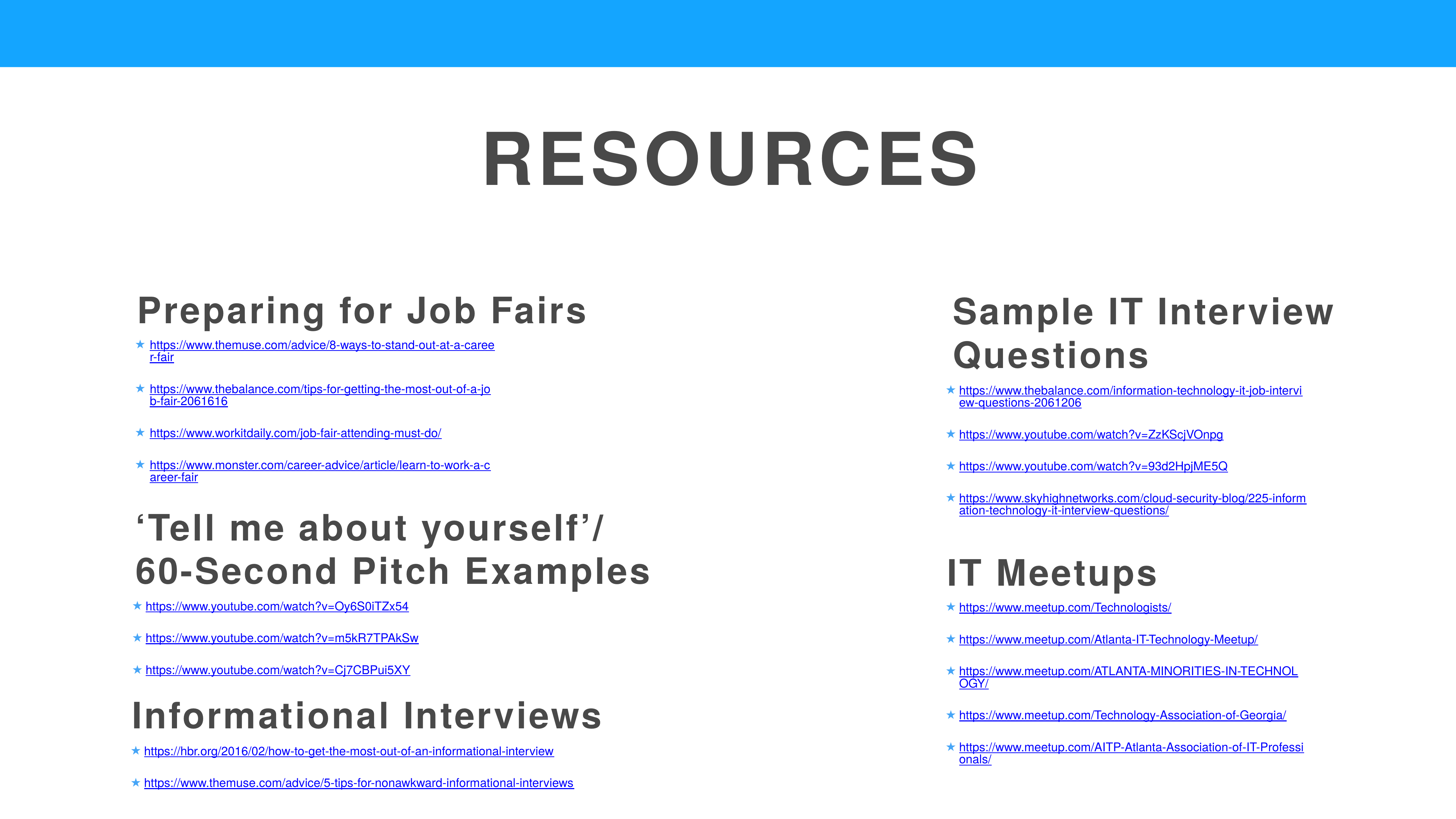

RESOURCES
Preparing for Job Fairs
Sample IT Interview
Questions
https://www.themuse.com/advice/8-ways-to-stand-out-at-a-career-fair

https://www.thebalance.com/tips-for-getting-the-most-out-of-a-job-fair-2061616

https://www.workitdaily.com/job-fair-attending-must-do/

https://www.monster.com/career-advice/article/learn-to-work-a-career-fair
https://www.thebalance.com/information-technology-it-job-interview-questions-2061206

https://www.youtube.com/watch?v=ZzKScjVOnpg

https://www.youtube.com/watch?v=93d2HpjME5Q

https://www.skyhighnetworks.com/cloud-security-blog/225-information-technology-it-interview-questions/
‘Tell me about yourself’/
60-Second Pitch Examples
IT Meetups
https://www.youtube.com/watch?v=Oy6S0iTZx54

https://www.youtube.com/watch?v=m5kR7TPAkSw

https://www.youtube.com/watch?v=Cj7CBPui5XY
https://www.meetup.com/Technologists/

https://www.meetup.com/Atlanta-IT-Technology-Meetup/

https://www.meetup.com/ATLANTA-MINORITIES-IN-TECHNOLOGY/

https://www.meetup.com/Technology-Association-of-Georgia/

https://www.meetup.com/AITP-Atlanta-Association-of-IT-Professionals/
Informational Interviews
https://hbr.org/2016/02/how-to-get-the-most-out-of-an-informational-interview

https://www.themuse.com/advice/5-tips-for-nonawkward-informational-interviews